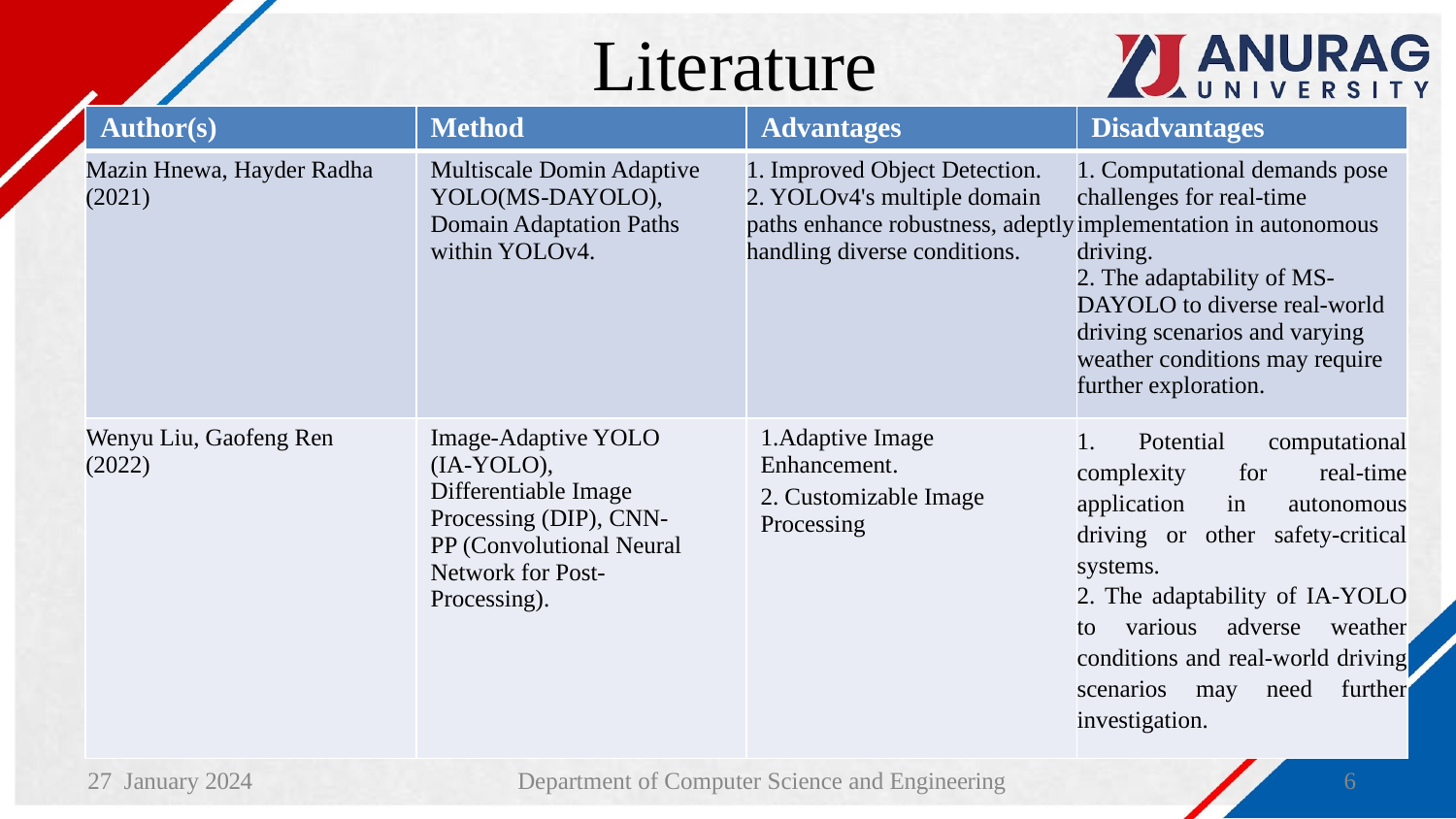

# Literature
| Author(s) | Method | Advantages | Disadvantages |
| --- | --- | --- | --- |
| Mazin Hnewa, Hayder Radha (2021) | Multiscale Domin Adaptive YOLO(MS-DAYOLO), Domain Adaptation Paths within YOLOv4. | 1. Improved Object Detection. 2. YOLOv4's multiple domain paths enhance robustness, adeptly handling diverse conditions. | 1. Computational demands pose challenges for real-time implementation in autonomous driving. 2. The adaptability of MS-DAYOLO to diverse real-world driving scenarios and varying weather conditions may require further exploration. |
| Wenyu Liu, Gaofeng Ren (2022) | Image-Adaptive YOLO (IA-YOLO), Differentiable Image Processing (DIP), CNN-PP (Convolutional Neural Network for Post-Processing). | 1.Adaptive Image Enhancement. 2. Customizable Image Processing | 1. Potential computational complexity for real-time application in autonomous driving or other safety-critical systems. 2. The adaptability of IA-YOLO to various adverse weather conditions and real-world driving scenarios may need further investigation. |
27 January 2024
6
Department of Computer Science and Engineering